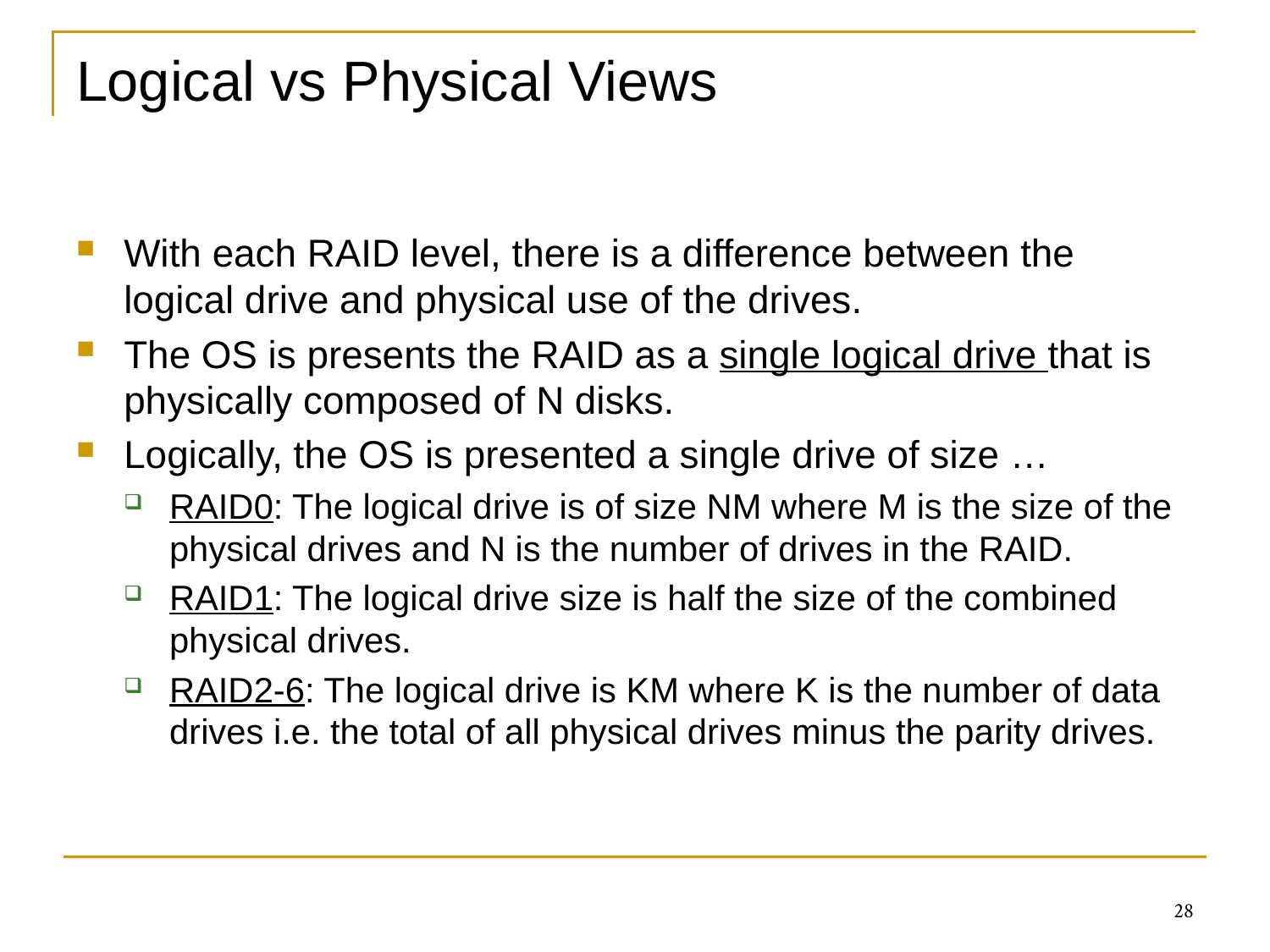

# Logical vs Physical Views
With each RAID level, there is a difference between the logical drive and physical use of the drives.
The OS is presents the RAID as a single logical drive that is physically composed of N disks.
Logically, the OS is presented a single drive of size …
RAID0: The logical drive is of size NM where M is the size of the physical drives and N is the number of drives in the RAID.
RAID1: The logical drive size is half the size of the combined physical drives.
RAID2-6: The logical drive is KM where K is the number of data drives i.e. the total of all physical drives minus the parity drives.
28